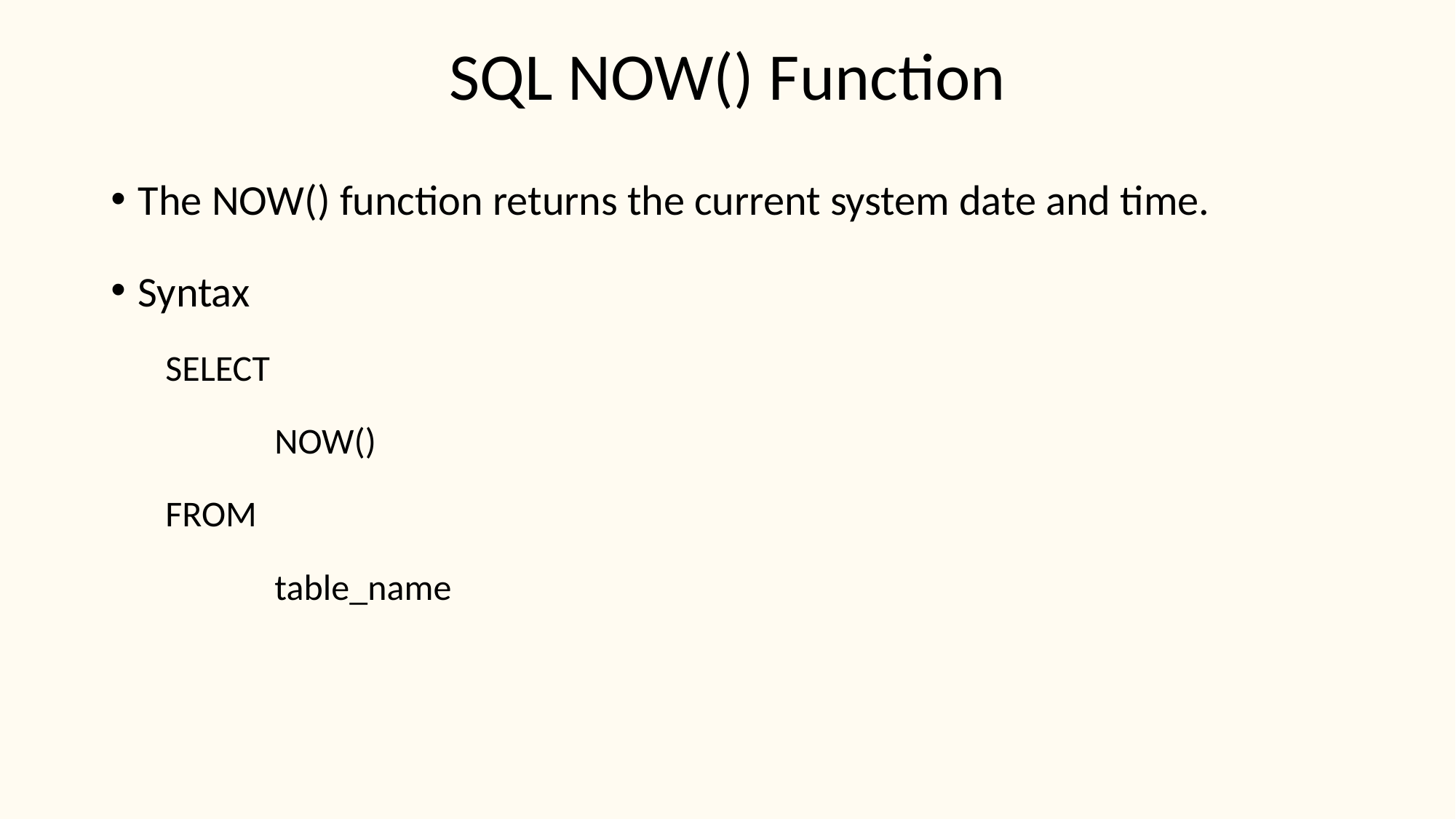

# SQL NOW() Function
The NOW() function returns the current system date and time.
Syntax
SELECT
	NOW()
FROM
	table_name